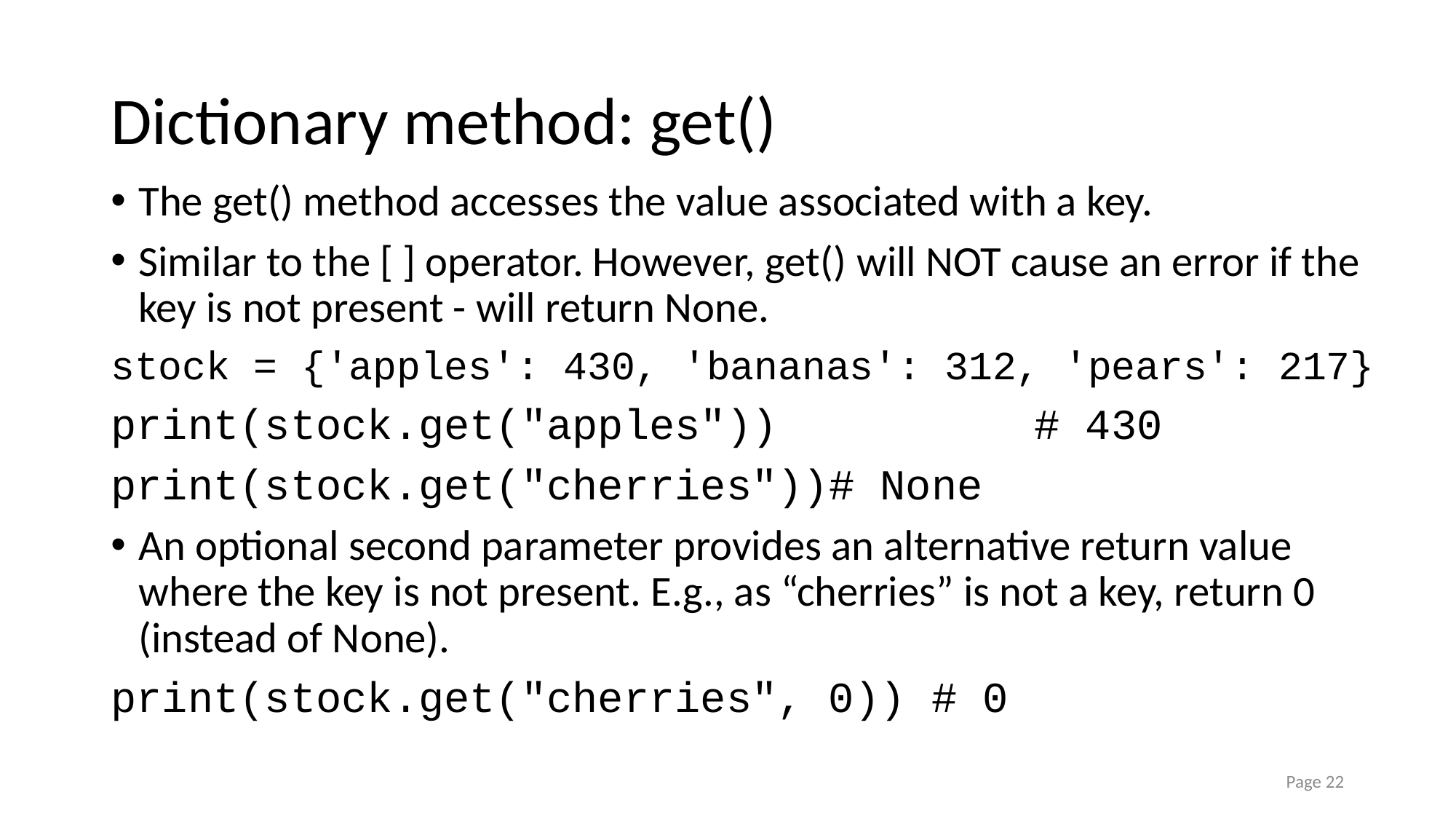

# Dictionary method: get()
The get() method accesses the value associated with a key.
Similar to the [ ] operator. However, get() will NOT cause an error if the key is not present - will return None.
stock = {'apples': 430, 'bananas': 312, 'pears': 217}
print(stock.get("apples"))        	# 430
print(stock.get("cherries"))		# None
An optional second parameter provides an alternative return value where the key is not present. E.g., as “cherries” is not a key, return 0 (instead of None).
print(stock.get("cherries", 0))		# 0

Page 22